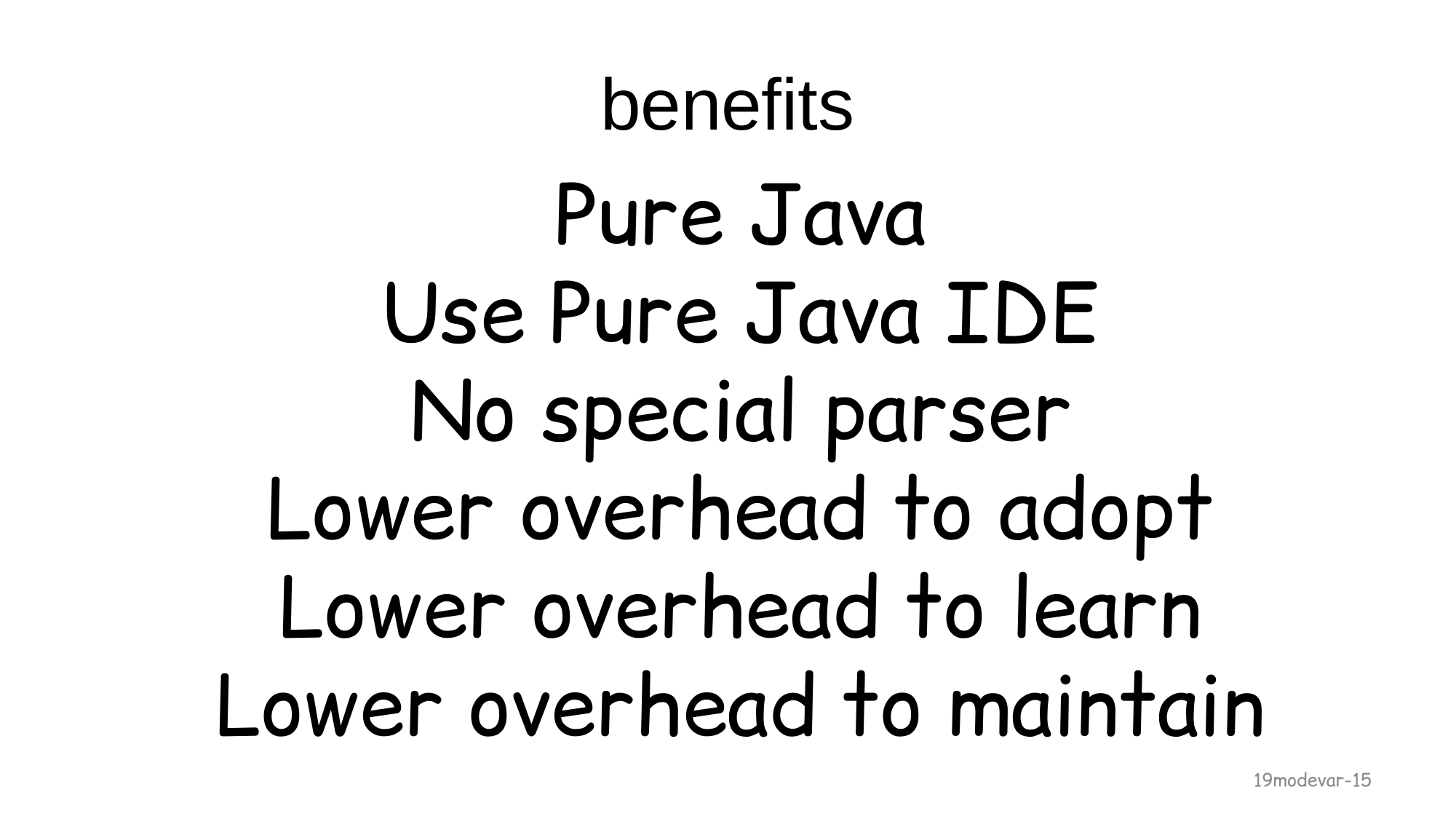

# benefits
Pure Java
Use Pure Java IDE
No special parser
Lower overhead to adopt
Lower overhead to learn
Lower overhead to maintain
19modevar-15